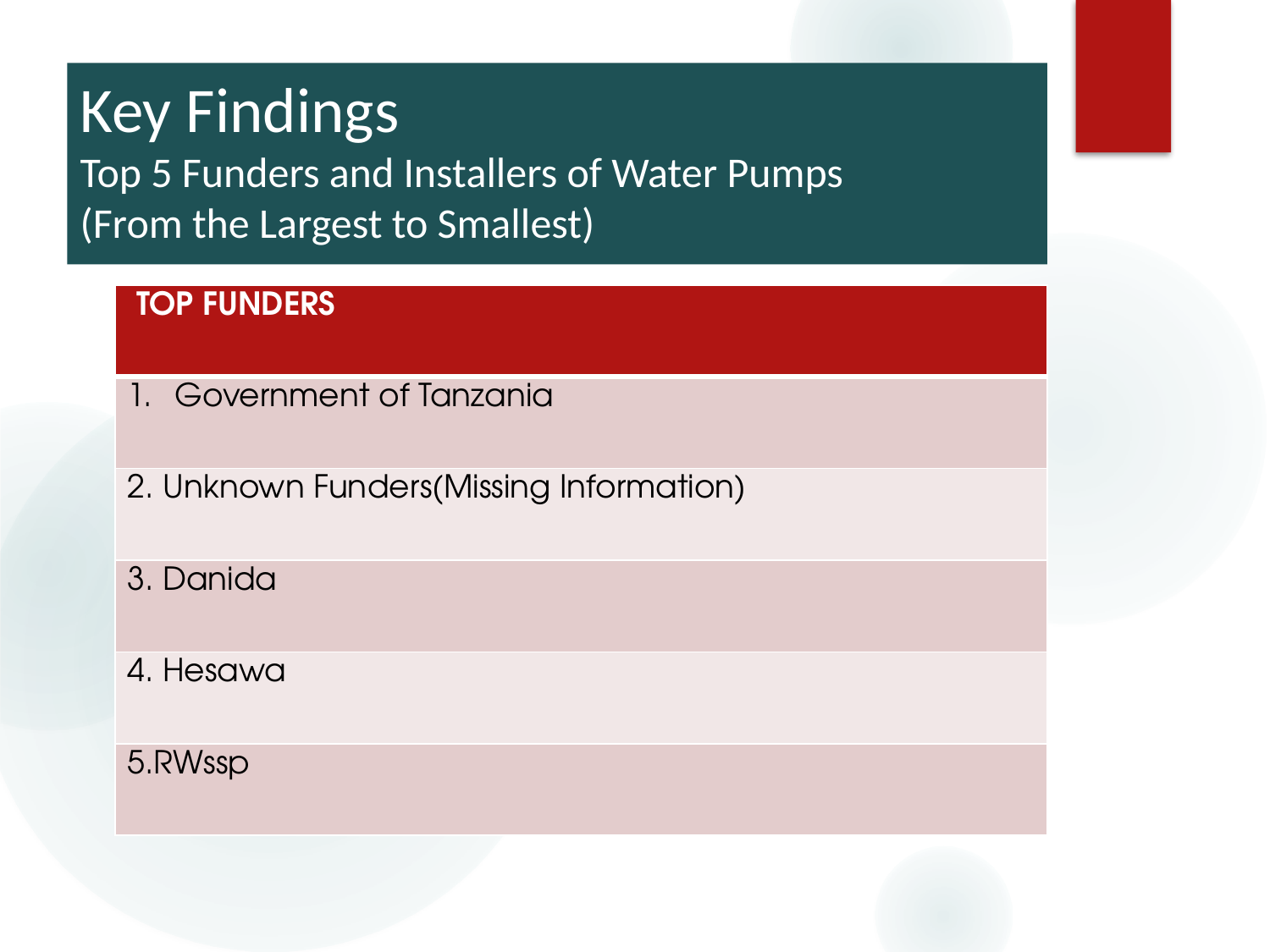

# Key Findings Top 5 Funders and Installers of Water Pumps (From the Largest to Smallest)
| TOP FUNDERS |
| --- |
| Government of Tanzania |
| 2. Unknown Funders(Missing Information) |
| 3. Danida |
| 4. Hesawa |
| 5.RWssp |